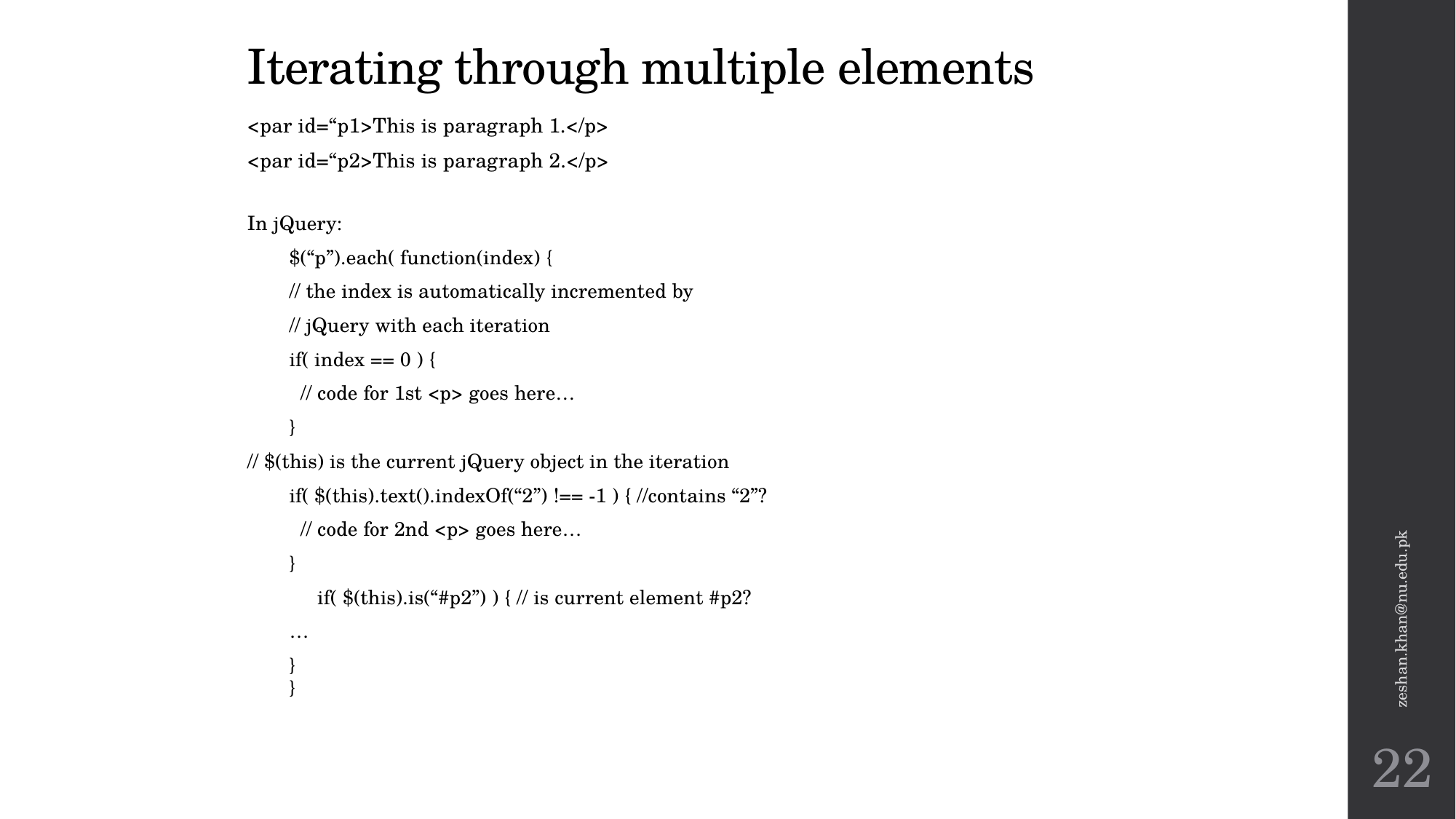

# Iterating through multiple elements
<par id=“p1>This is paragraph 1.</p>
<par id=“p2>This is paragraph 2.</p>

In jQuery:
	$(“p”).each( function(index) {
		// the index is automatically incremented by
		// jQuery with each iteration
		if( index == 0 ) {
		  // code for 1st <p> goes here…
		}
// $(this) is the current jQuery object in the iteration
		if( $(this).text().indexOf(“2”) !== -1 ) { //contains “2”?
		  // code for 2nd <p> goes here…
		}
	     if( $(this).is(“#p2”) ) { // is current element #p2?
		…
		}
}
zeshan.khan@nu.edu.pk
22